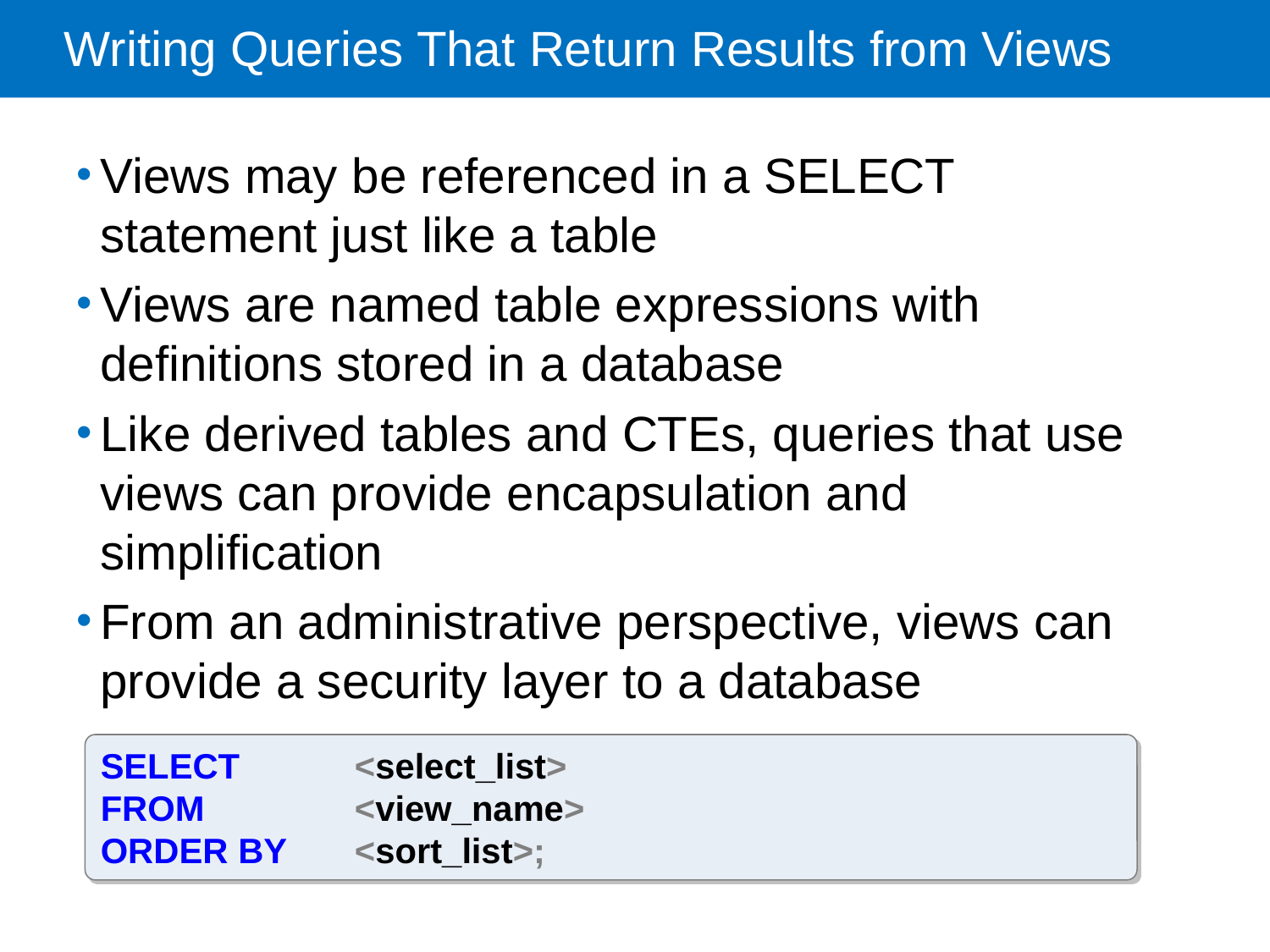

# Writing Queries That Return Results from Views
Views may be referenced in a SELECT statement just like a table
Views are named table expressions with definitions stored in a database
Like derived tables and CTEs, queries that use views can provide encapsulation and simplification
From an administrative perspective, views can provide a security layer to a database
SELECT 	<select_list>
FROM 		<view_name>
ORDER BY	<sort_list>;